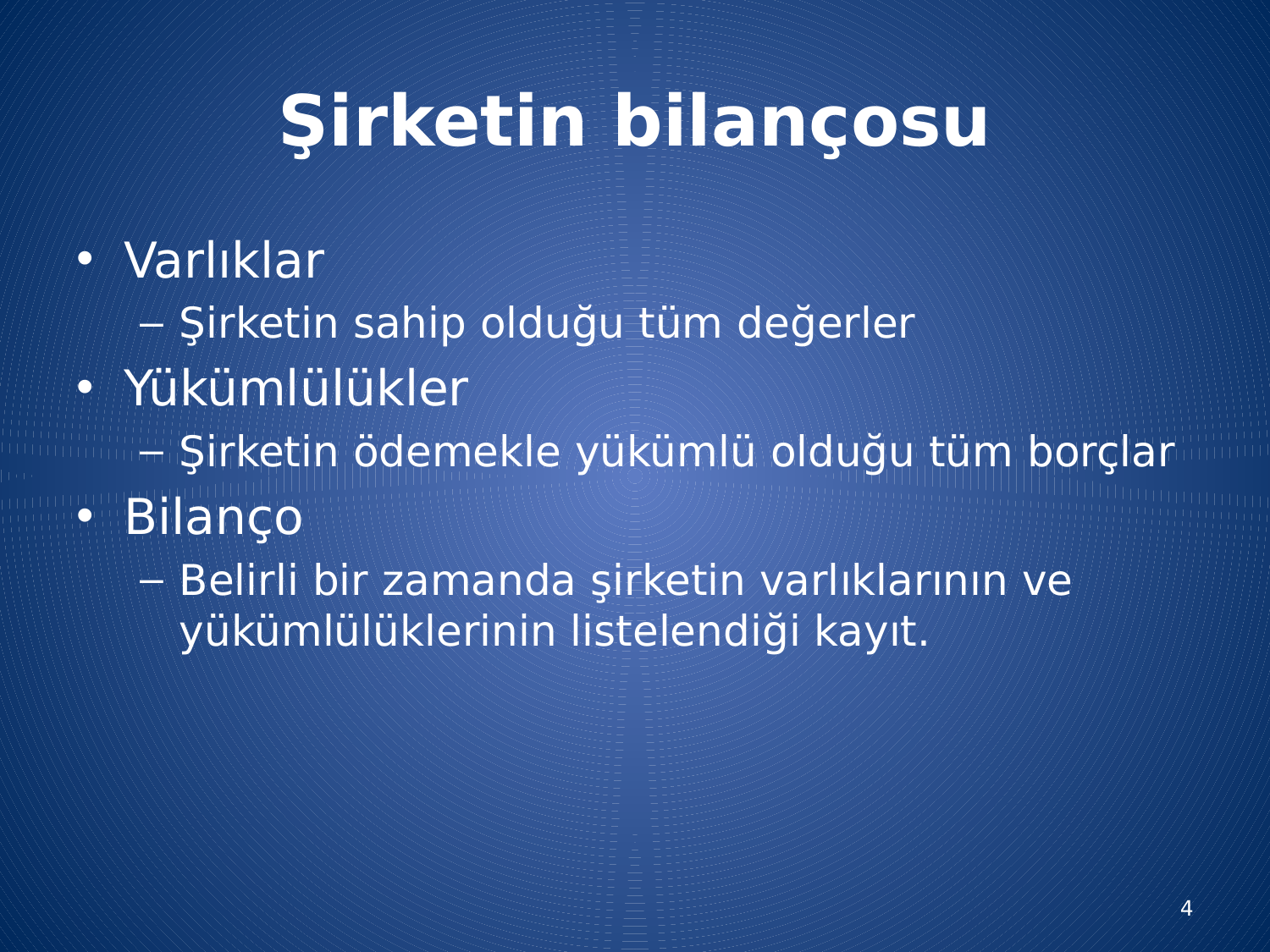

# Şirketin bilançosu
Varlıklar
Şirketin sahip olduğu tüm değerler
Yükümlülükler
Şirketin ödemekle yükümlü olduğu tüm borçlar
Bilanço
Belirli bir zamanda şirketin varlıklarının ve yükümlülüklerinin listelendiği kayıt.
4